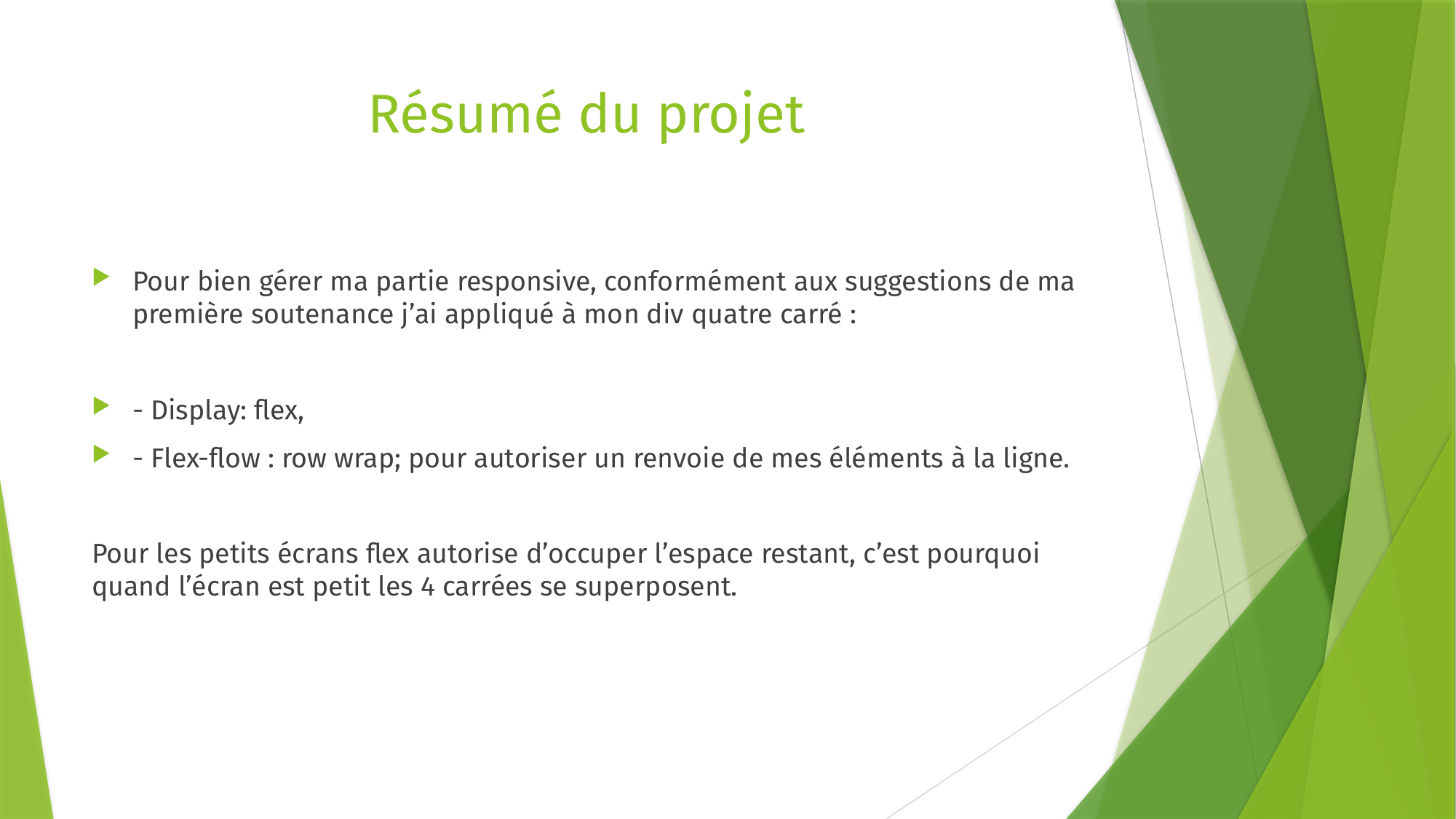

# Résumé du projet
Pour bien gérer ma partie responsive, conformément aux suggestions de ma première soutenance j’ai appliqué à mon div quatre carré :

- Display: flex,
- Flex-flow : row wrap; pour autoriser un renvoie de mes éléments à la ligne.

Pour les petits écrans flex autorise d’occuper l’espace restant, c’est pourquoi quand l’écran est petit les 4 carrées se superposent.